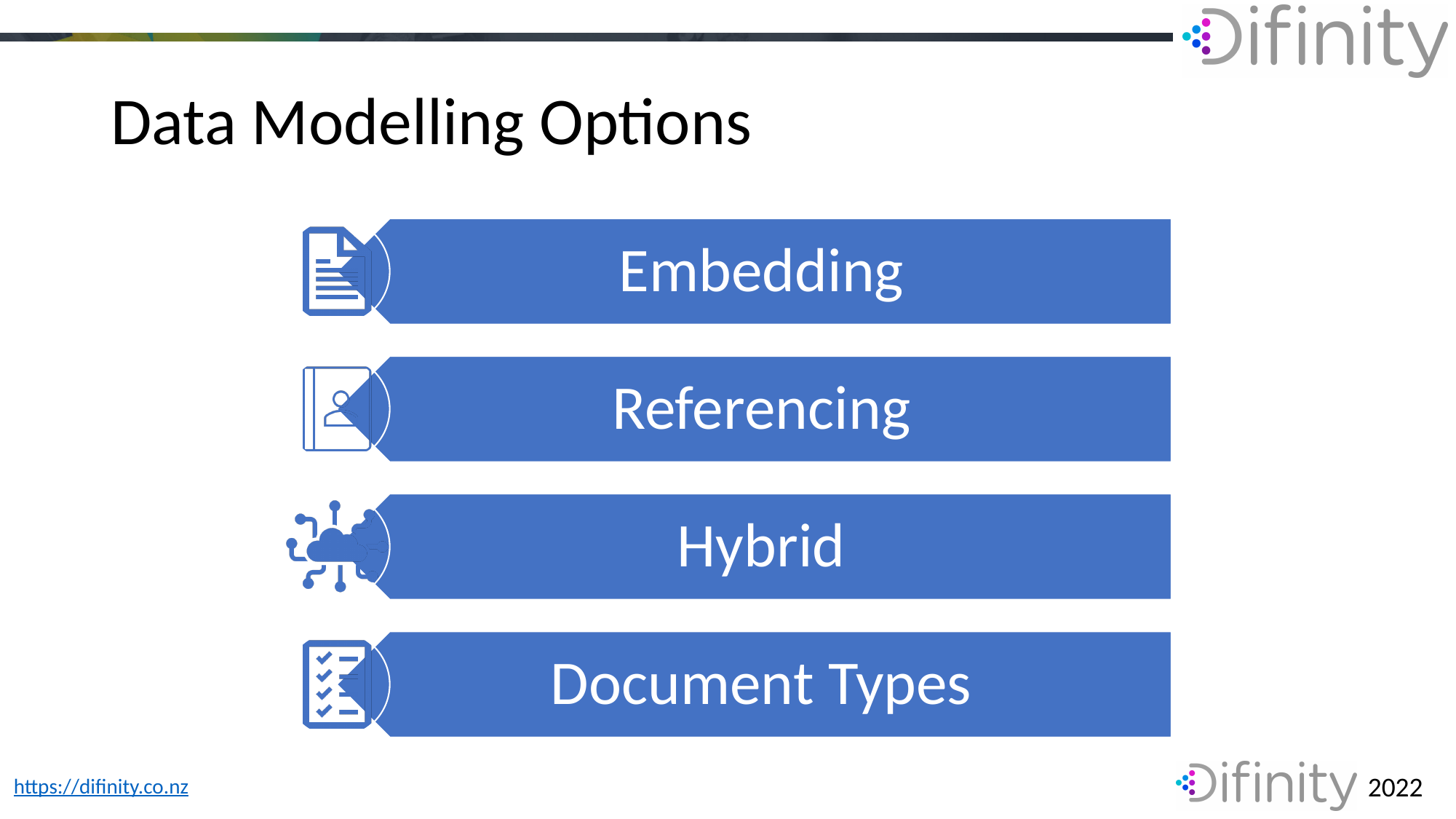

# Data Modelling Options
Embedding
Referencing
Hybrid
Document Types